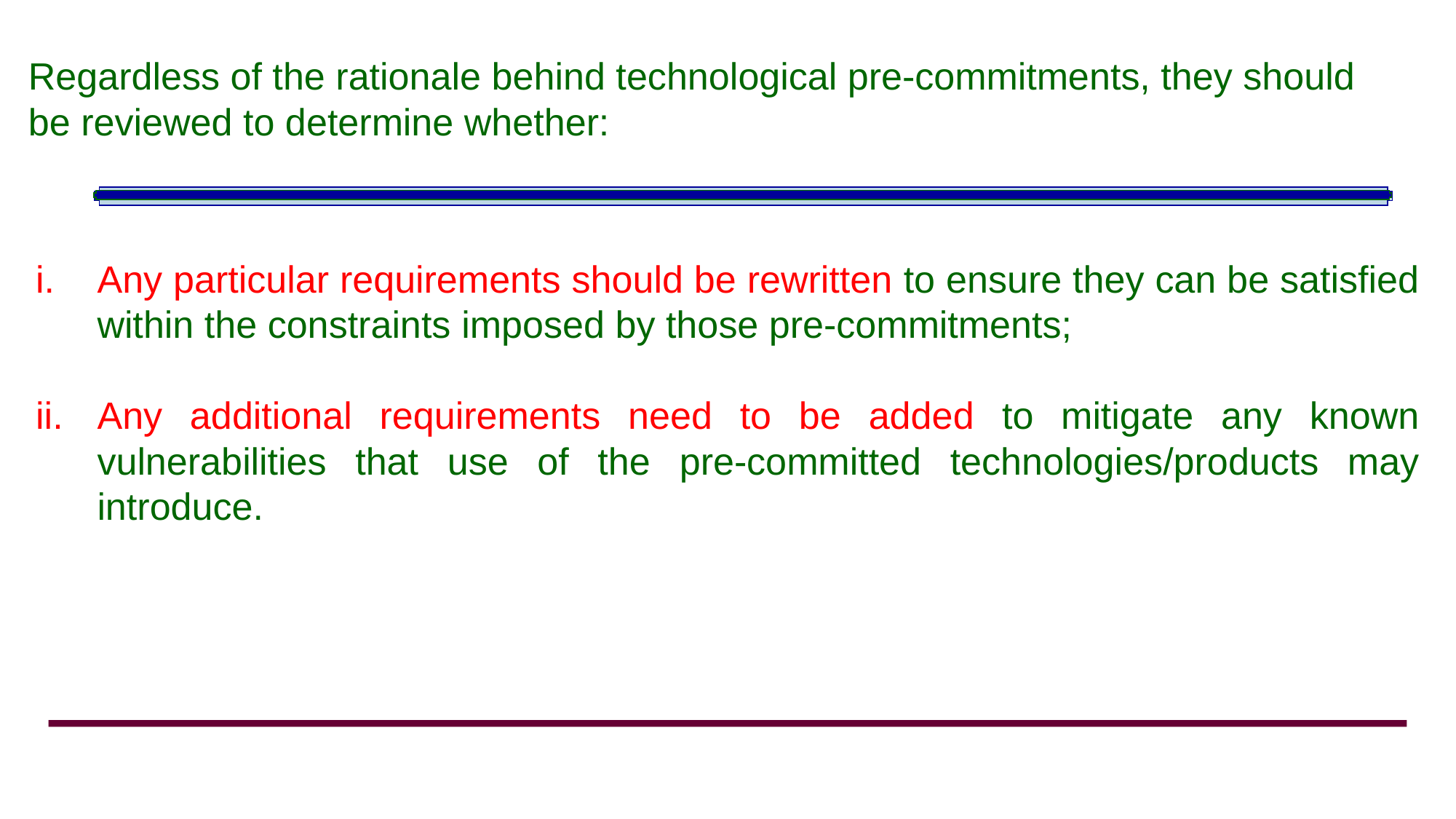

Regardless of the rationale behind technological pre-commitments, they should be reviewed to determine whether:

Any particular requirements should be rewritten to ensure they can be satisfied within the constraints imposed by those pre-commitments;

Any additional requirements need to be added to mitigate any known vulnerabilities that use of the pre-committed technologies/products may introduce.